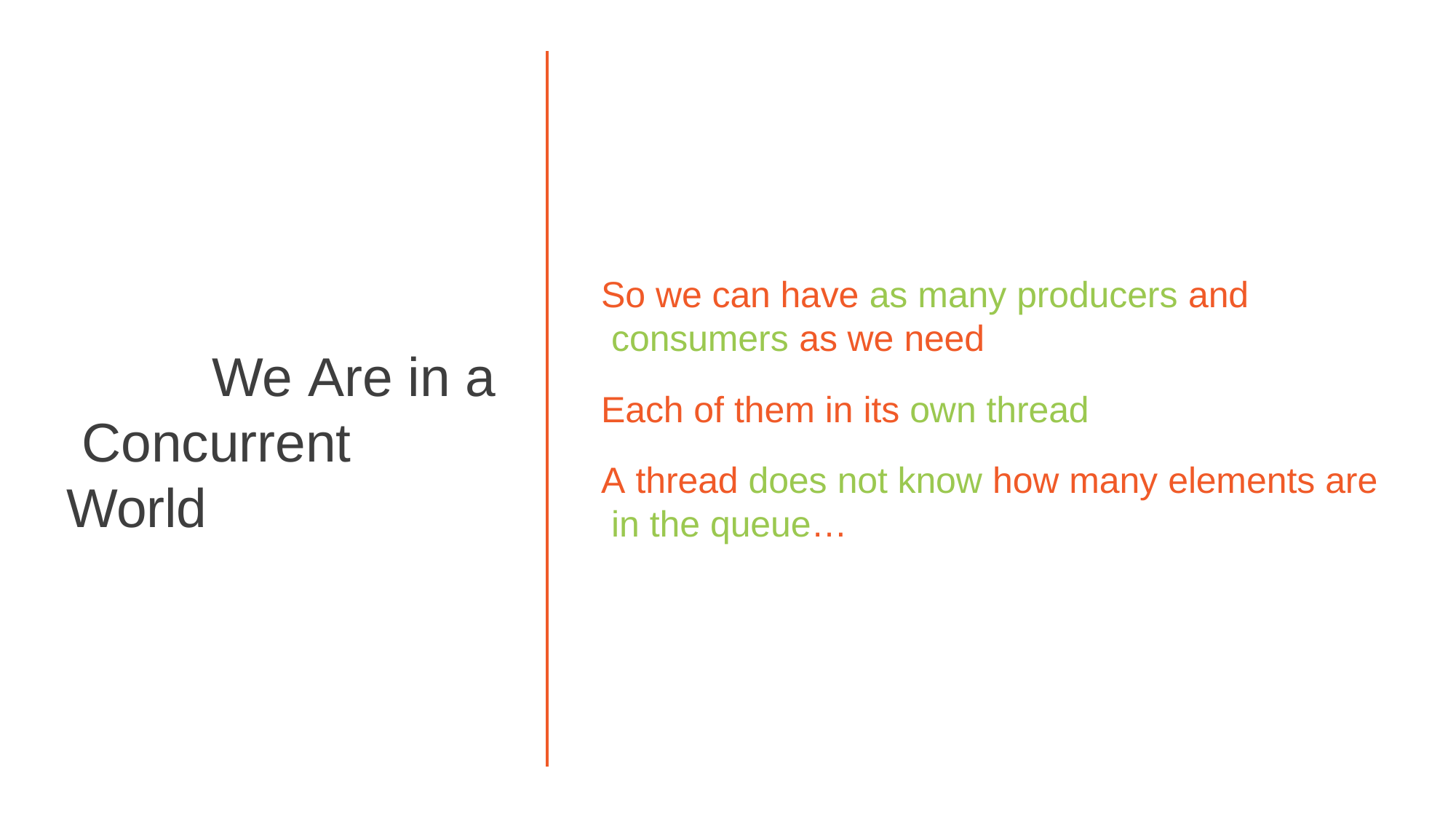

# So we can have as many producers and  consumers as we need
We Are in a  Concurrent World
Each of them in its own thread
A thread does not know how many elements are  in the queue…
27